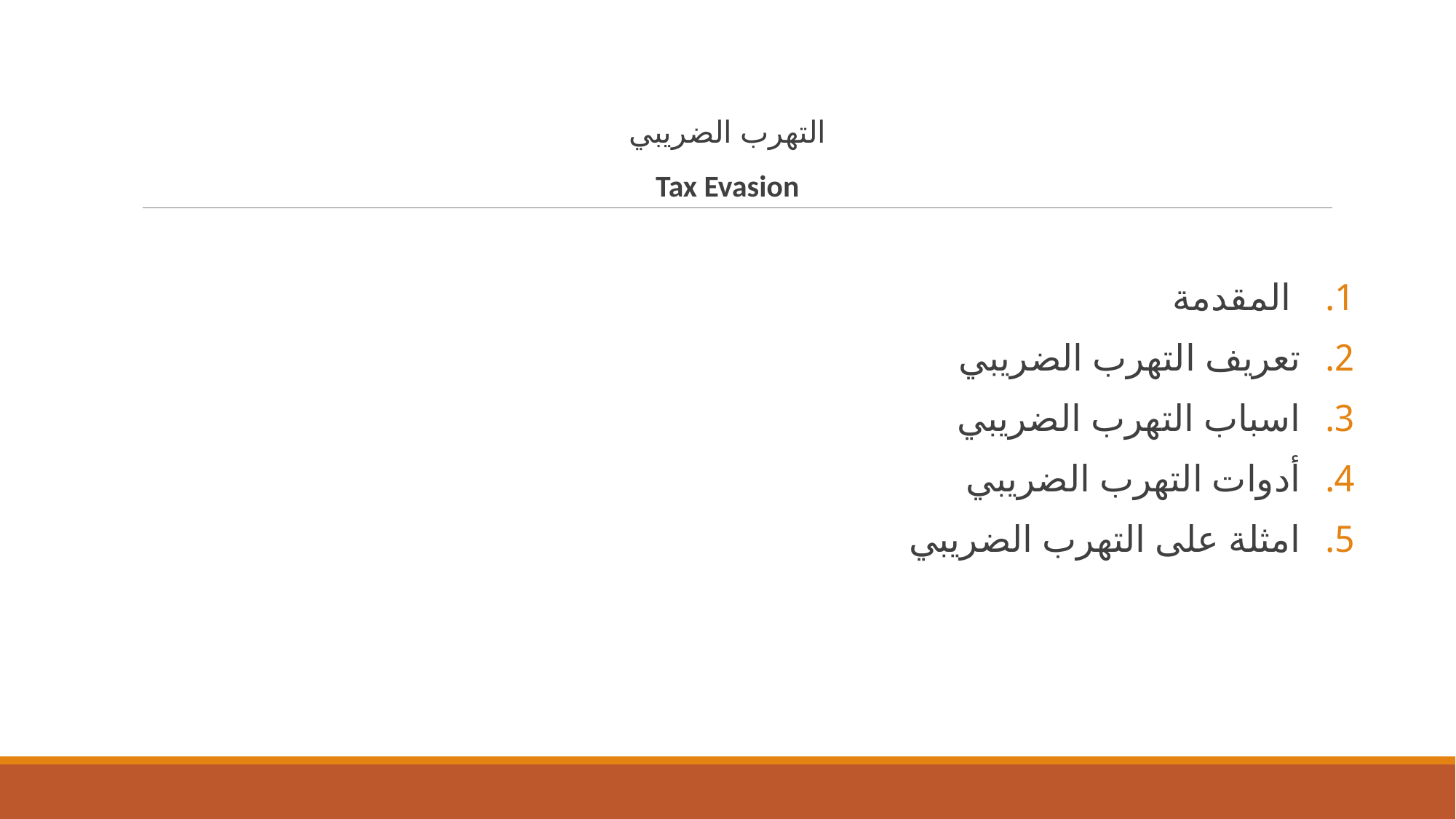

التهرب الضريبي
Tax Evasion

 المقدمة
تعريف التهرب الضريبي
اسباب التهرب الضريبي
أدوات التهرب الضريبي
امثلة على التهرب الضريبي